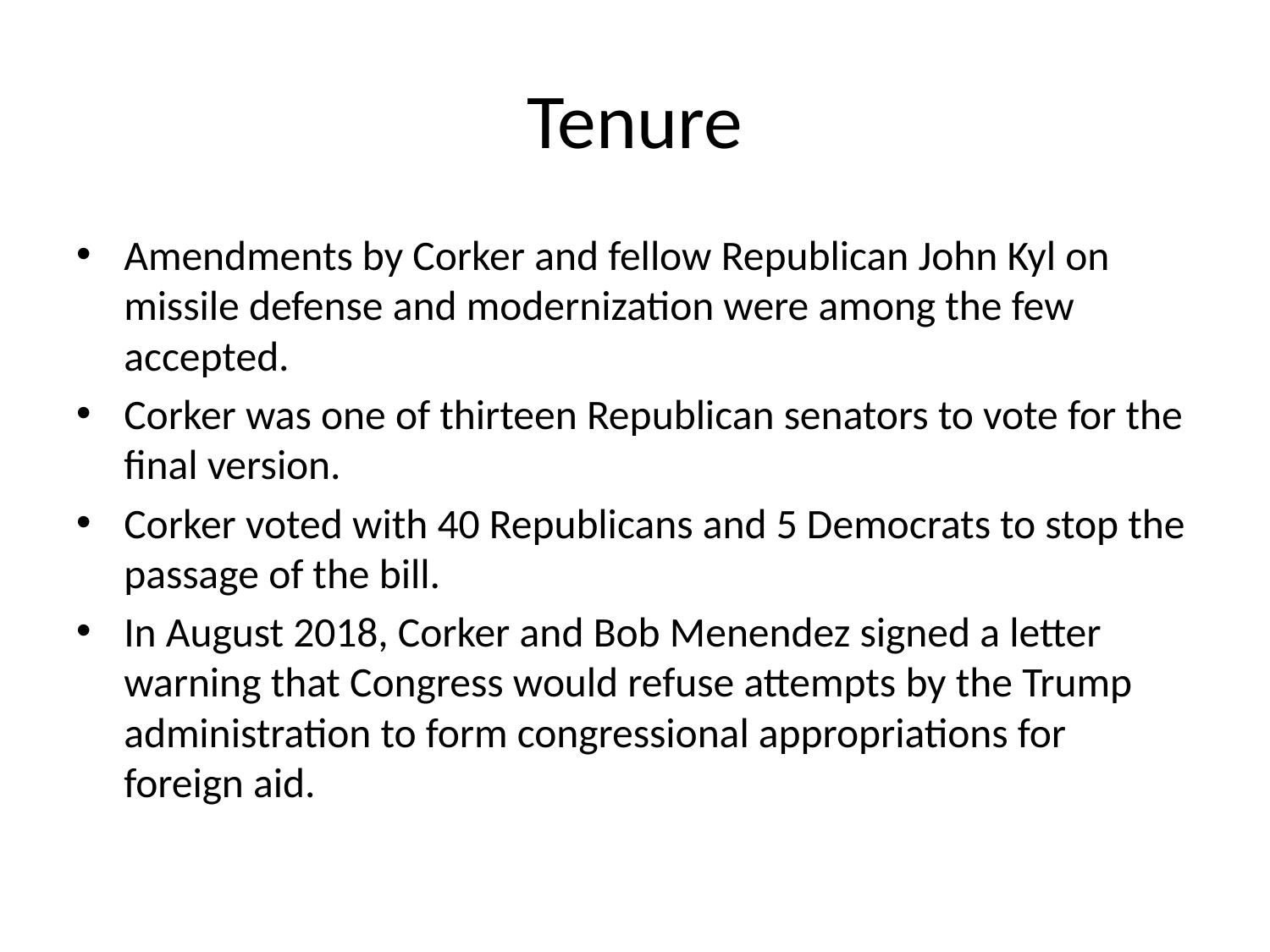

# Tenure
Amendments by Corker and fellow Republican John Kyl on missile defense and modernization were among the few accepted.
Corker was one of thirteen Republican senators to vote for the final version.
Corker voted with 40 Republicans and 5 Democrats to stop the passage of the bill.
In August 2018, Corker and Bob Menendez signed a letter warning that Congress would refuse attempts by the Trump administration to form congressional appropriations for foreign aid.